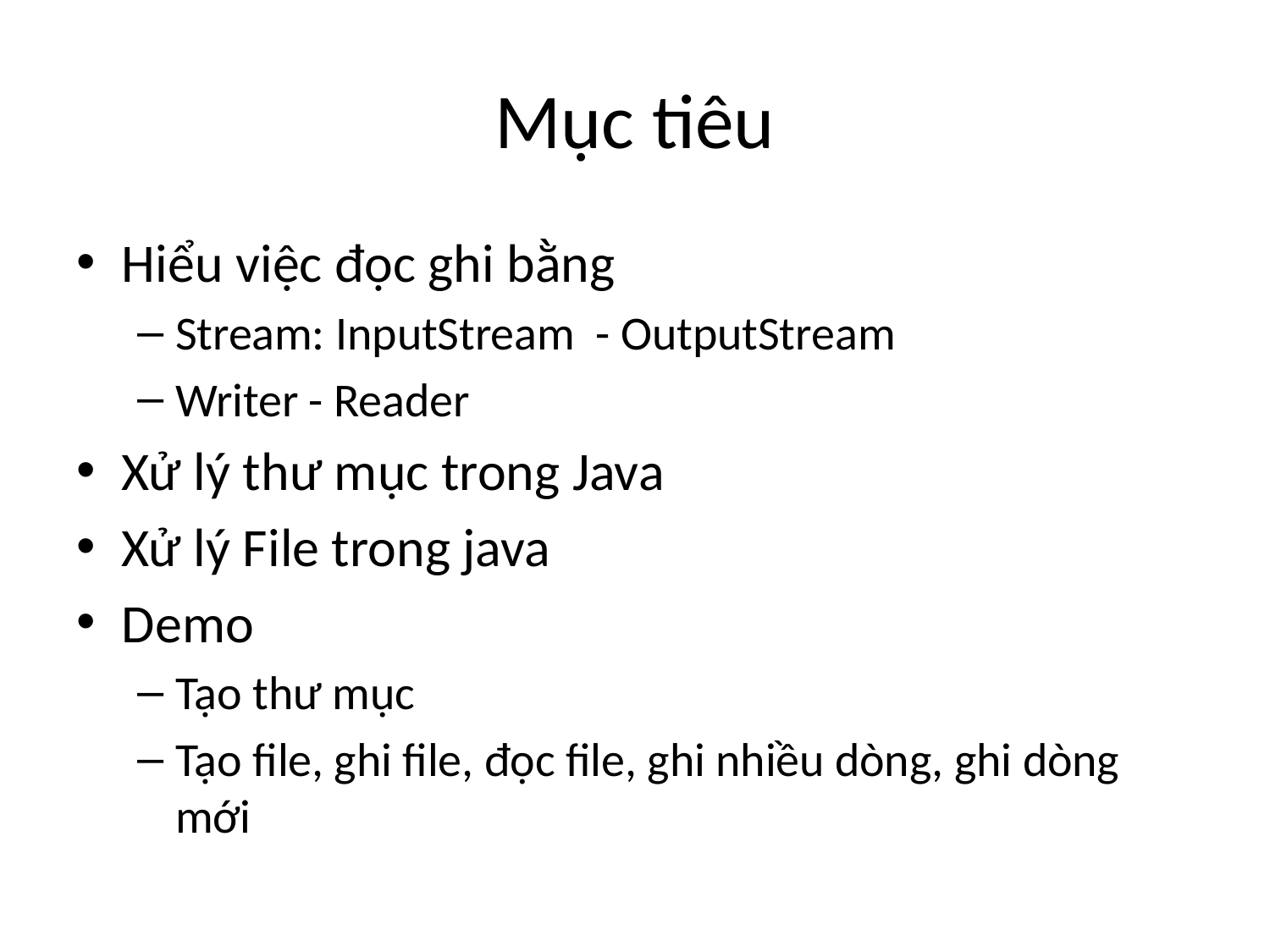

# Mục tiêu
Hiểu việc đọc ghi bằng
Stream: InputStream  - OutputStream
Writer - Reader
Xử lý thư mục trong Java
Xử lý File trong java
Demo
Tạo thư mục
Tạo file, ghi file, đọc file, ghi nhiều dòng, ghi dòng mới